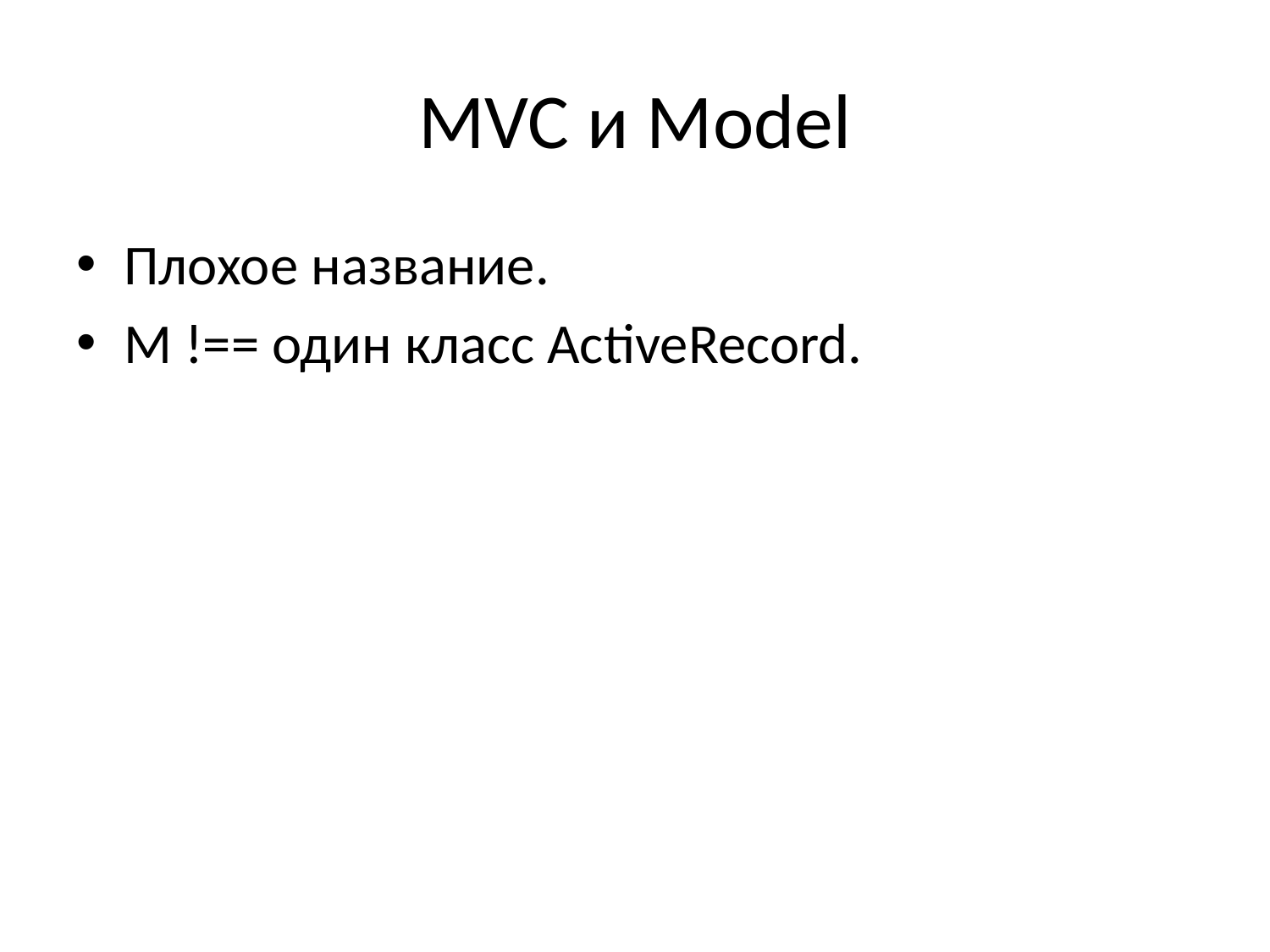

# MVC и Model
Плохое название.
M !== один класс ActiveRecord.